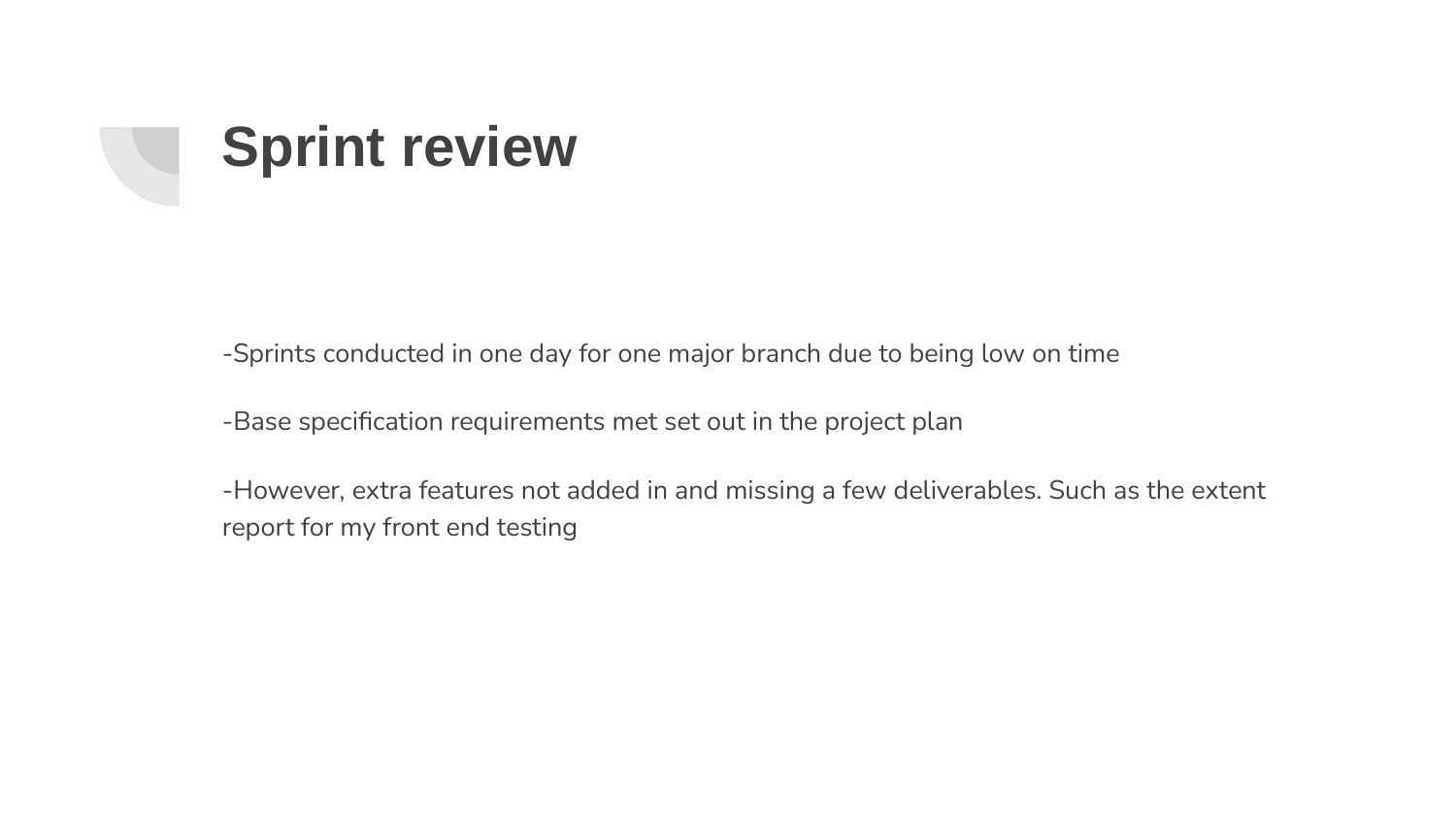

# Sprint review
-Sprints conducted in one day for one major branch due to being low on time
-Base specification requirements met set out in the project plan
-However, extra features not added in and missing a few deliverables. Such as the extent report for my front end testing